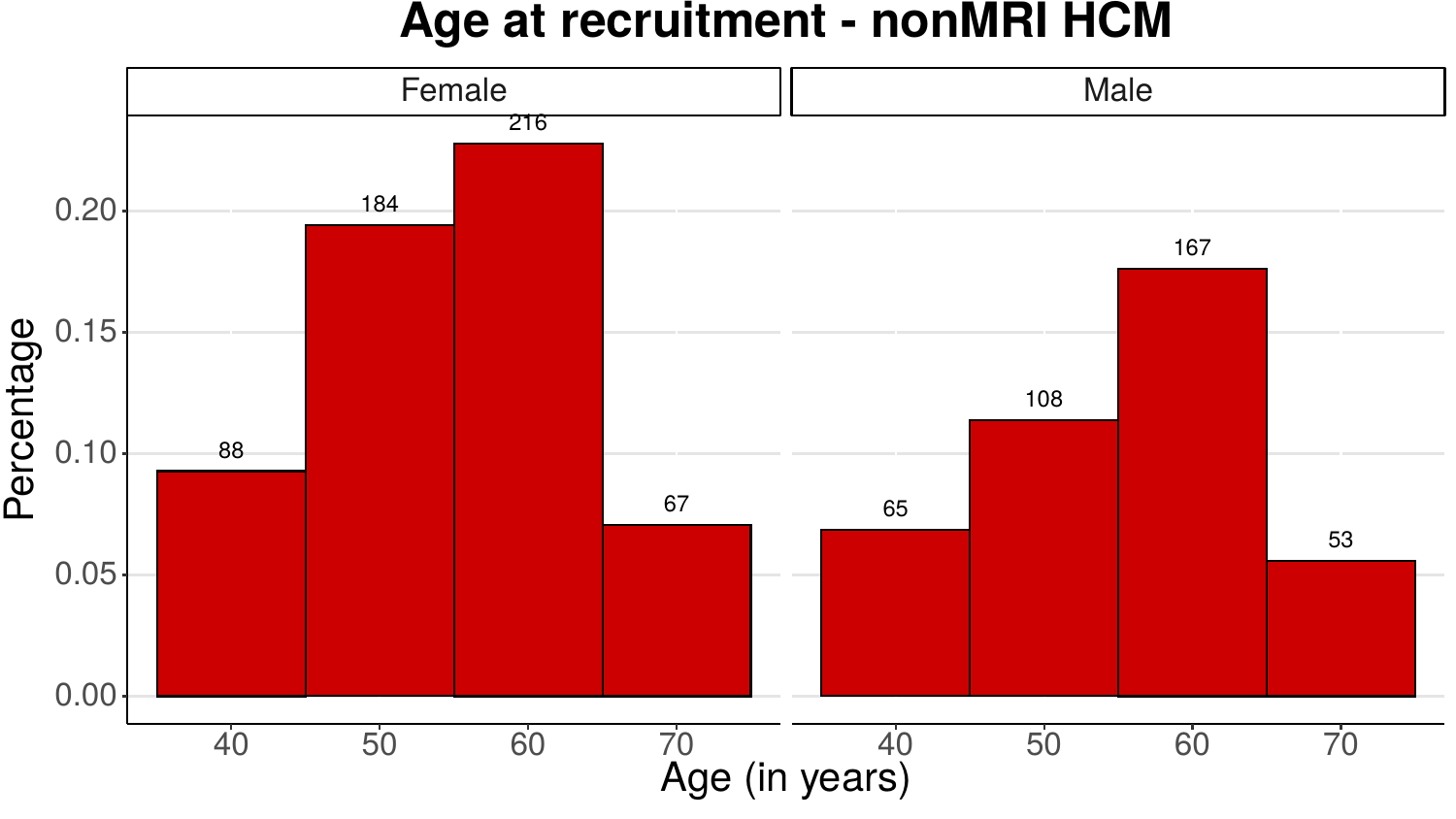

Age at recruitment - nonMRI HCM

Female
Male
216

184
0.20

167

0.15

108

Percentage

0.10
88

67
65

53

0.05

0.00

60
60
40
40
50
70
50
70
Age (in years)